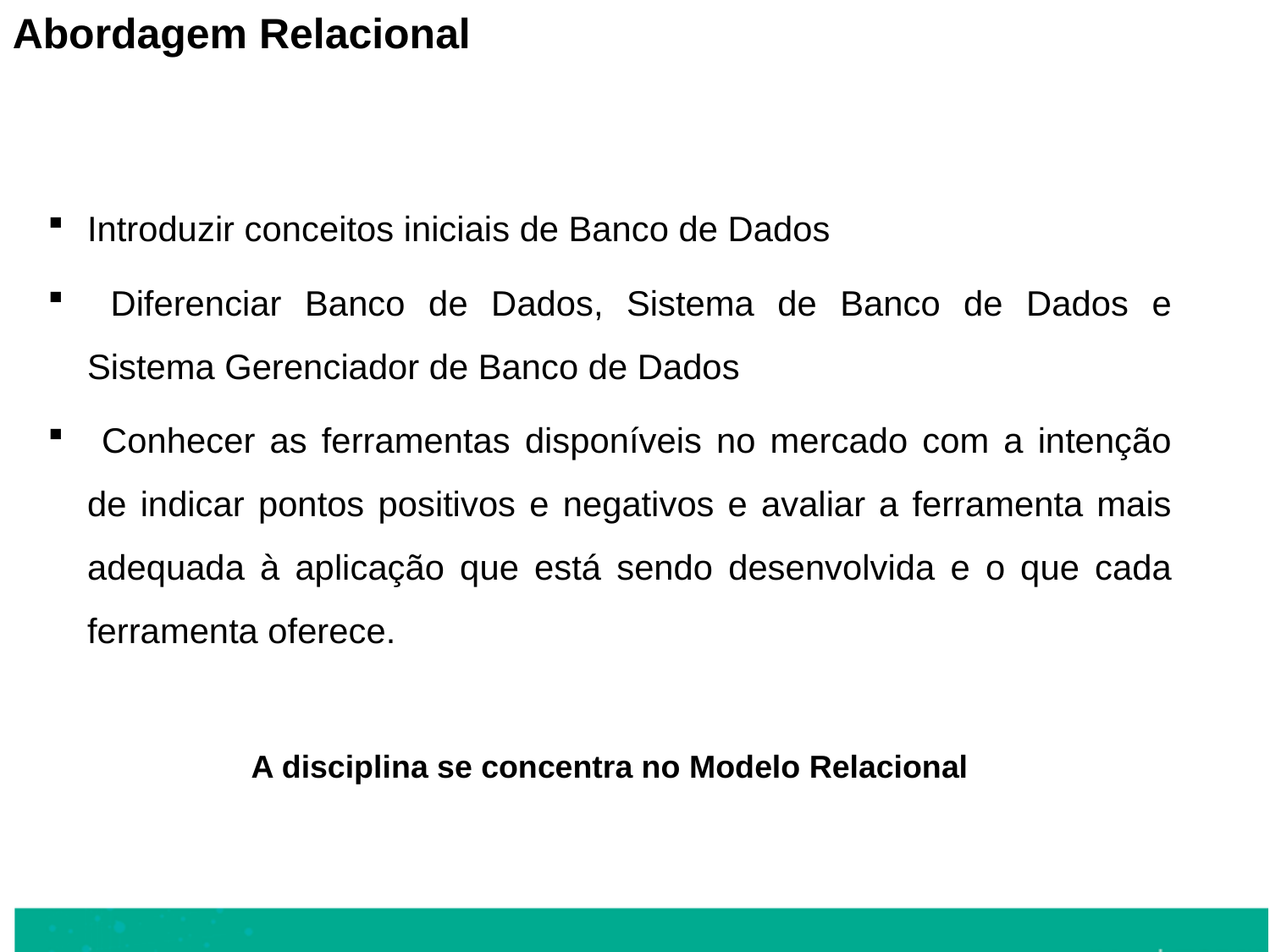

Abordagem Relacional

Introduzir conceitos iniciais de Banco de Dados
 Diferenciar Banco de Dados, Sistema de Banco de Dados e Sistema Gerenciador de Banco de Dados
 Conhecer as ferramentas disponíveis no mercado com a intenção de indicar pontos positivos e negativos e avaliar a ferramenta mais adequada à aplicação que está sendo desenvolvida e o que cada ferramenta oferece.

A disciplina se concentra no Modelo Relacional